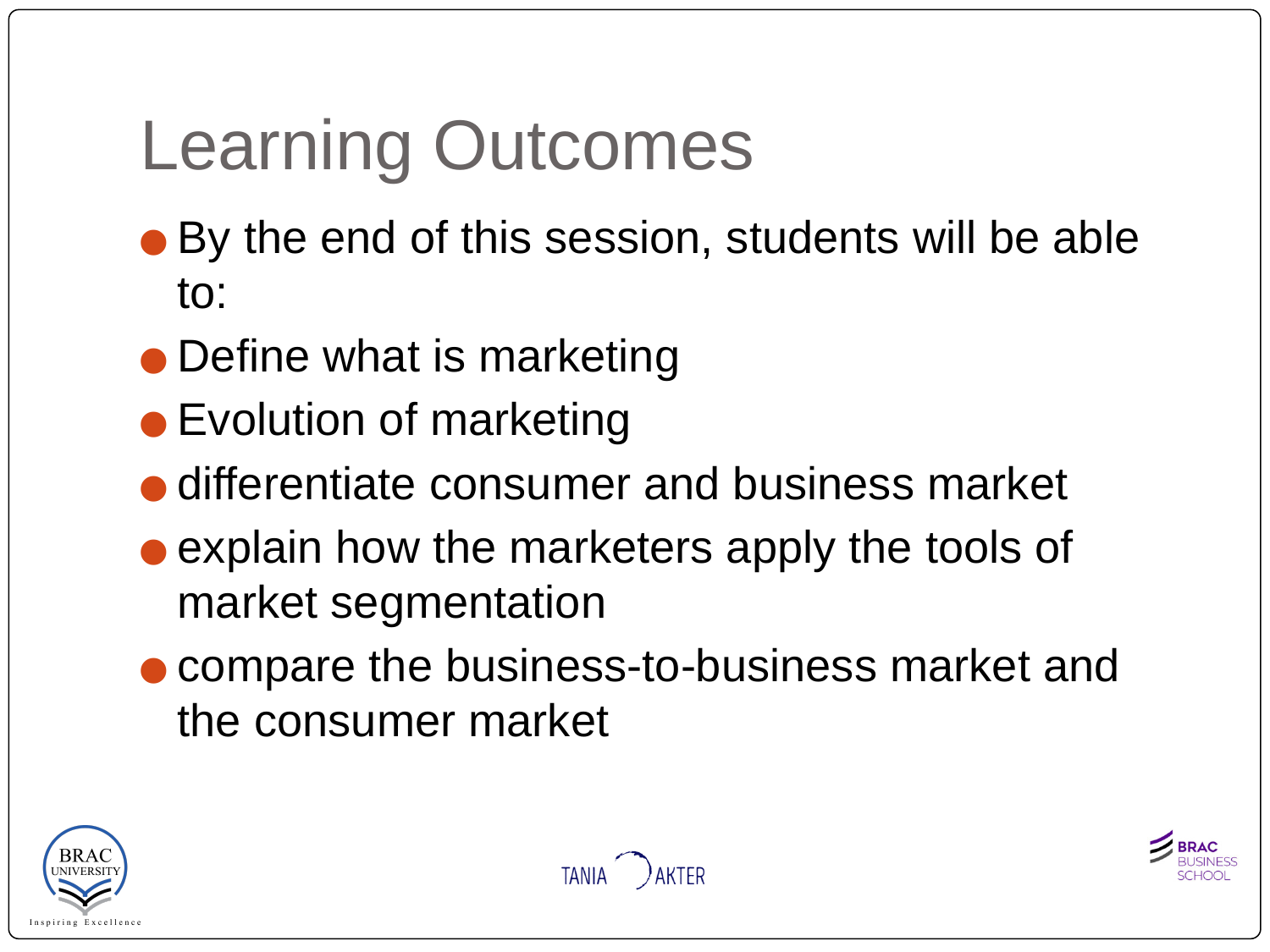

# Learning Outcomes
By the end of this session, students will be able to:
Define what is marketing
Evolution of marketing
differentiate consumer and business market
explain how the marketers apply the tools of market segmentation
compare the business-to-business market and the consumer market